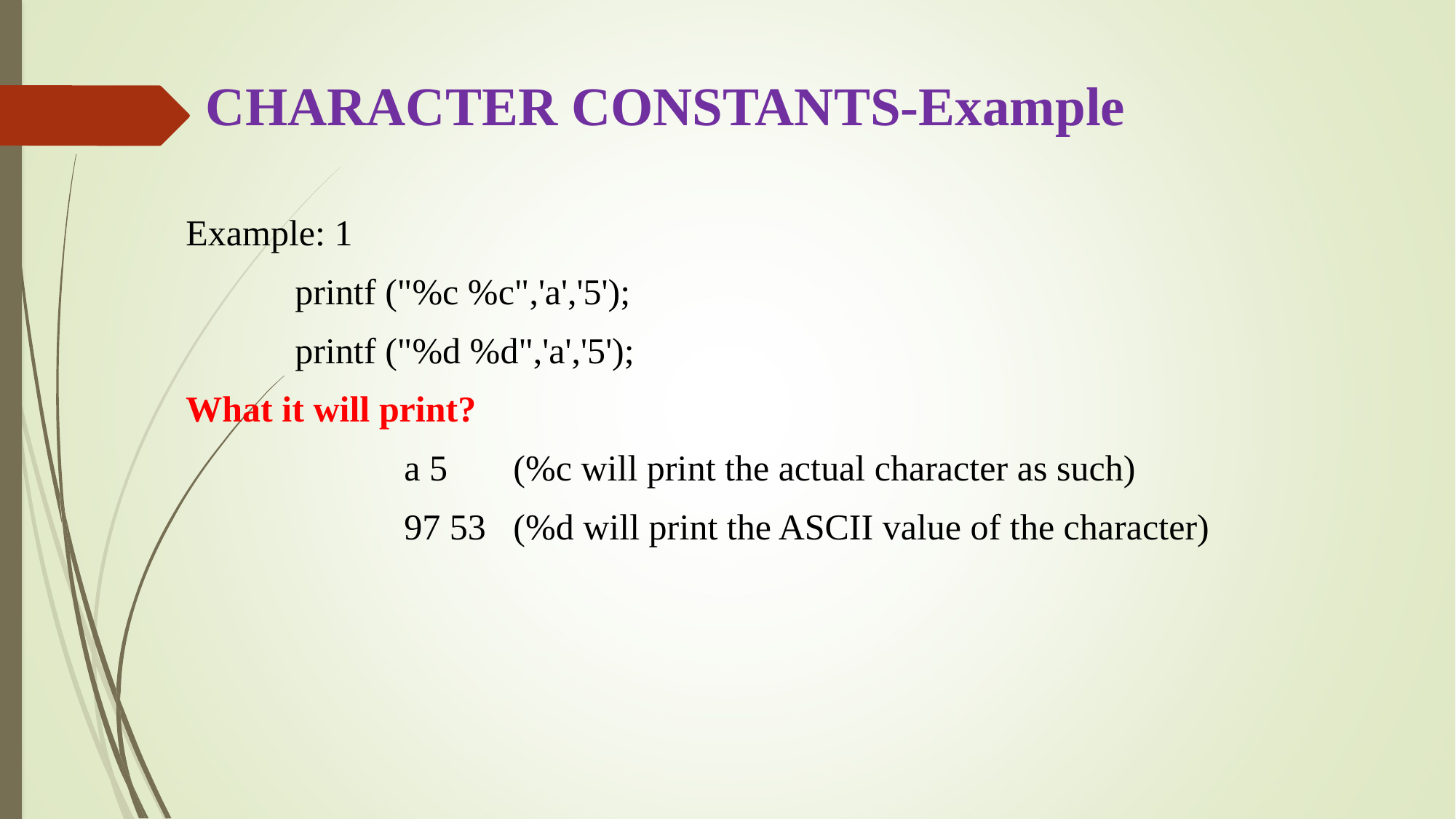

# CHARACTER CONSTANTS-Example

Example: 1
	printf ("%c %c",'a','5');
    	printf ("%d %d",'a','5');
What it will print?
		a 5	(%c will print the actual character as such)
		97 53	(%d will print the ASCII value of the character)